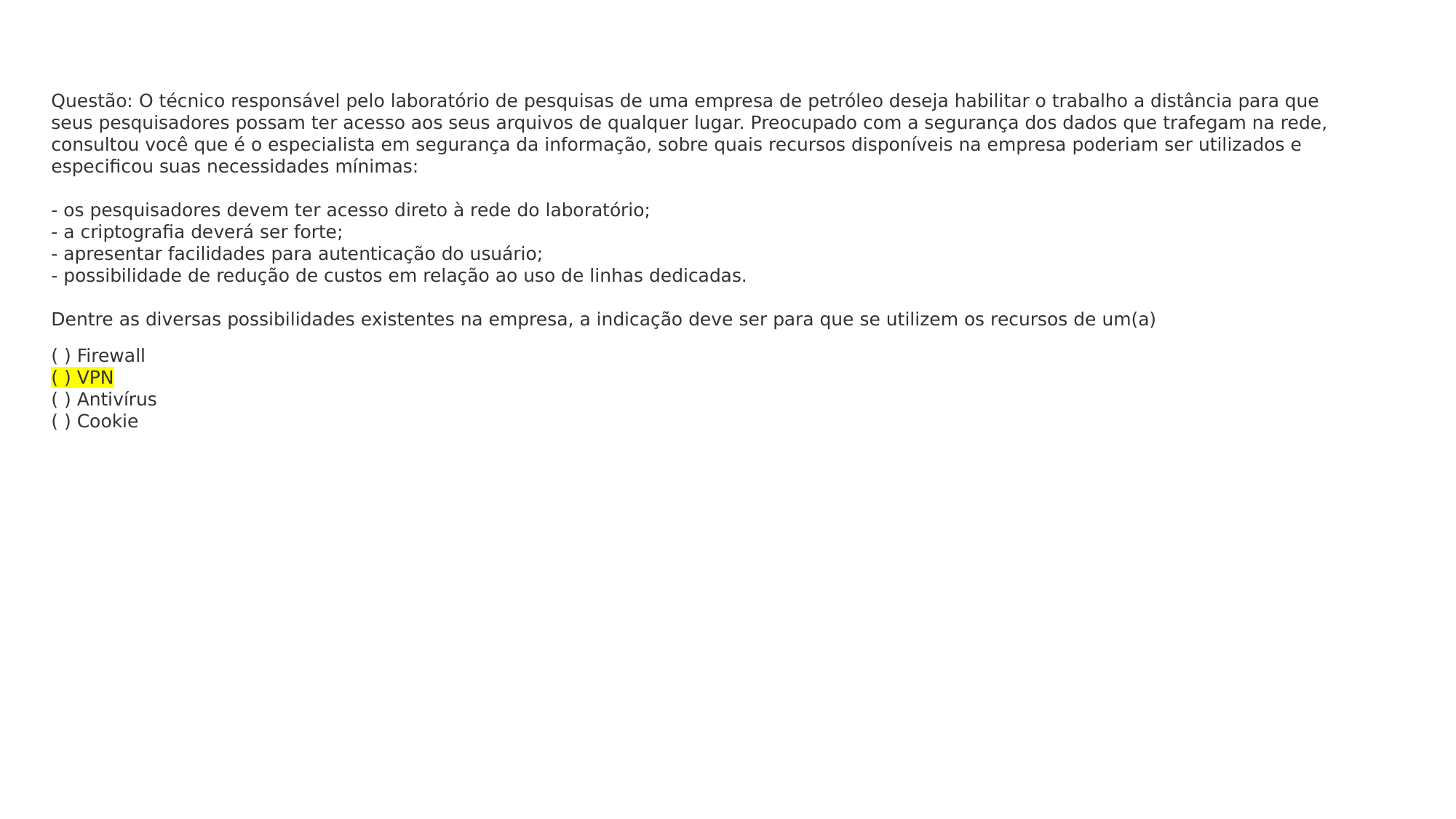

Questão: O técnico responsável pelo laboratório de pesquisas de uma empresa de petróleo deseja habilitar o trabalho a distância para que seus pesquisadores possam ter acesso aos seus arquivos de qualquer lugar. Preocupado com a segurança dos dados que trafegam na rede, consultou você que é o especialista em segurança da informação, sobre quais recursos disponíveis na empresa poderiam ser utilizados e especificou suas necessidades mínimas:
- os pesquisadores devem ter acesso direto à rede do laboratório;
- a criptografia deverá ser forte;
- apresentar facilidades para autenticação do usuário;
- possibilidade de redução de custos em relação ao uso de linhas dedicadas.
Dentre as diversas possibilidades existentes na empresa, a indicação deve ser para que se utilizem os recursos de um(a)
( ) Firewall
( ) VPN
( ) Antivírus
( ) Cookie